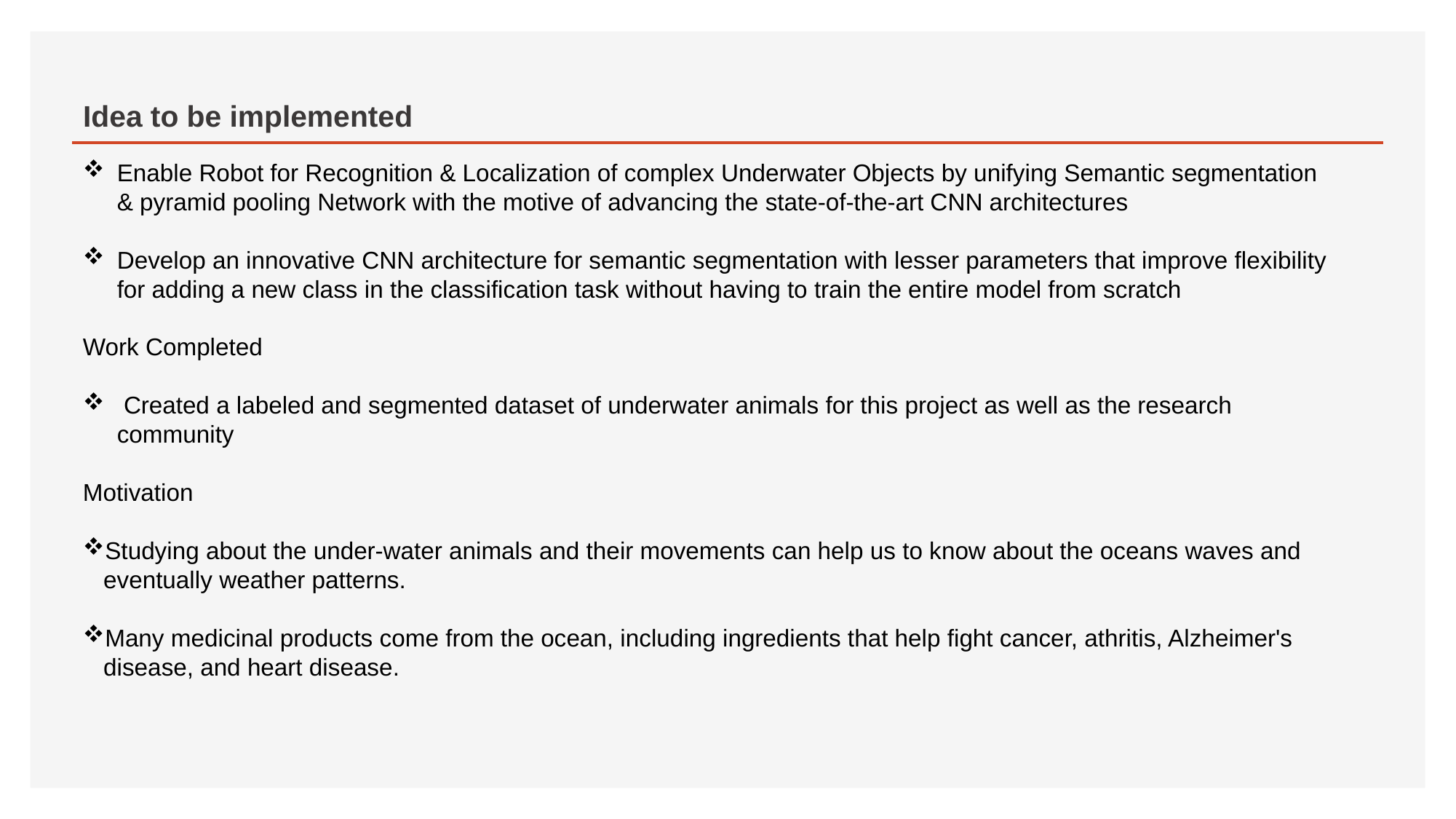

# Idea to be implemented
Enable Robot for Recognition & Localization of complex Underwater Objects by unifying Semantic segmentation & pyramid pooling Network with the motive of advancing the state-of-the-art CNN architectures

Develop an innovative CNN architecture for semantic segmentation with lesser parameters that improve flexibility for adding a new class in the classification task without having to train the entire model from scratch

Work Completed

 Created a labeled and segmented dataset of underwater animals for this project as well as the research community

Motivation

Studying about the under-water animals and their movements can help us to know about the oceans waves and eventually weather patterns.

Many medicinal products come from the ocean, including ingredients that help fight cancer, athritis, Alzheimer's disease, and heart disease.